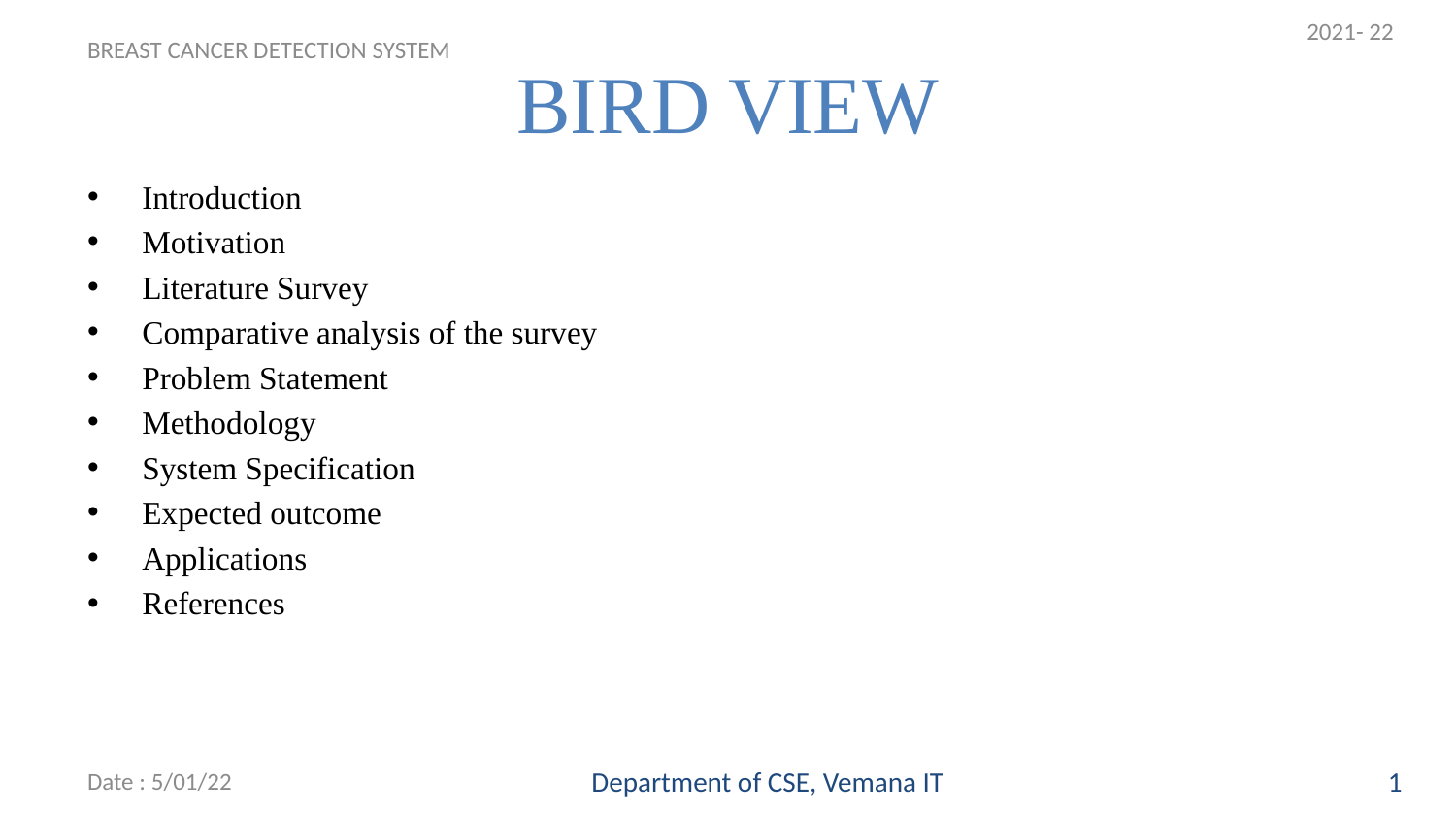

2021- 22

# BIRD VIEW
BREAST CANCER DETECTION SYSTEM
Introduction
Motivation
Literature Survey
Comparative analysis of the survey
Problem Statement
Methodology
System Specification
Expected outcome
Applications
References
Date : 5/01/22
Department of CSE, Vemana IT
1